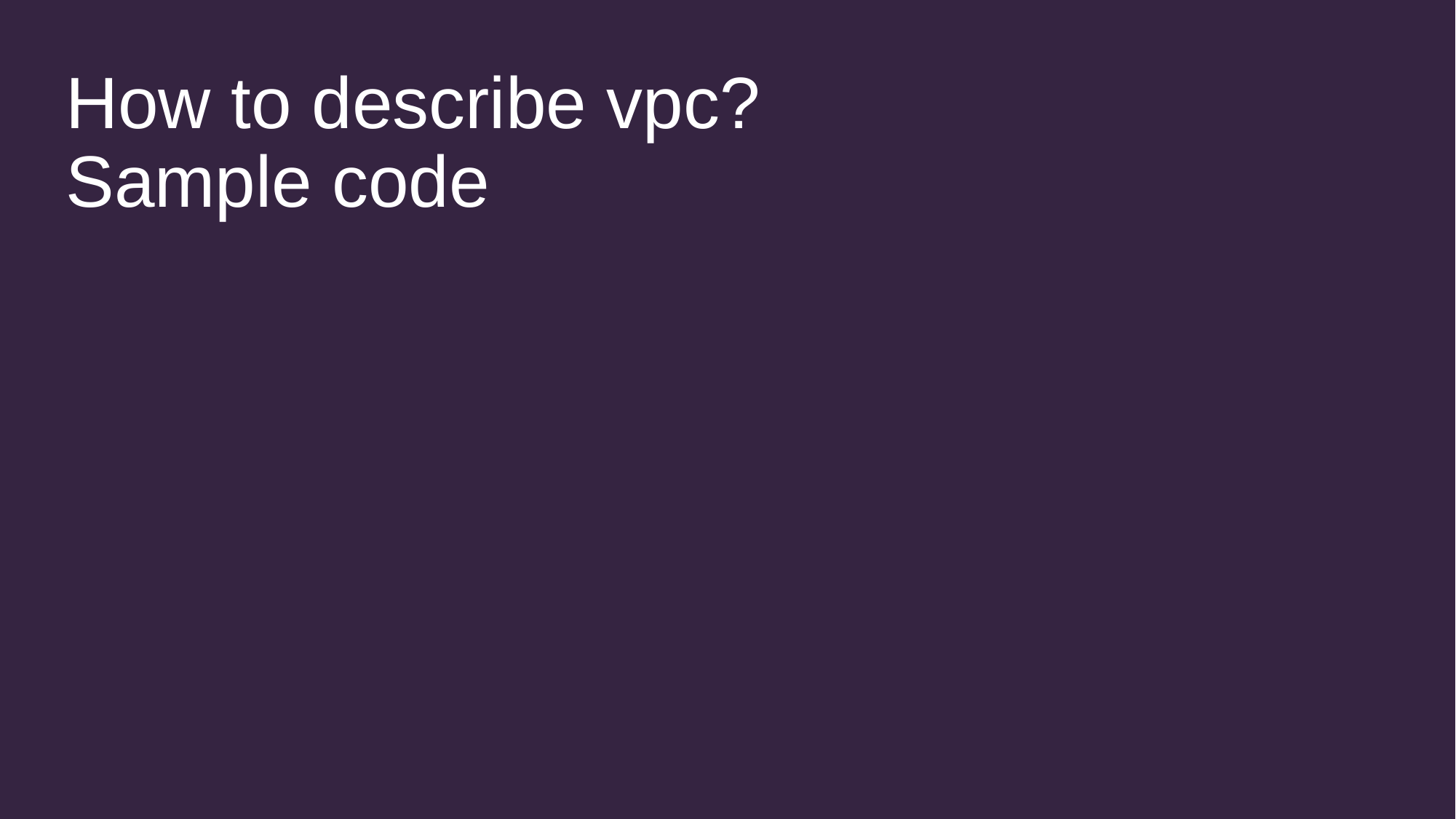

# How to describe vpc? Sample code